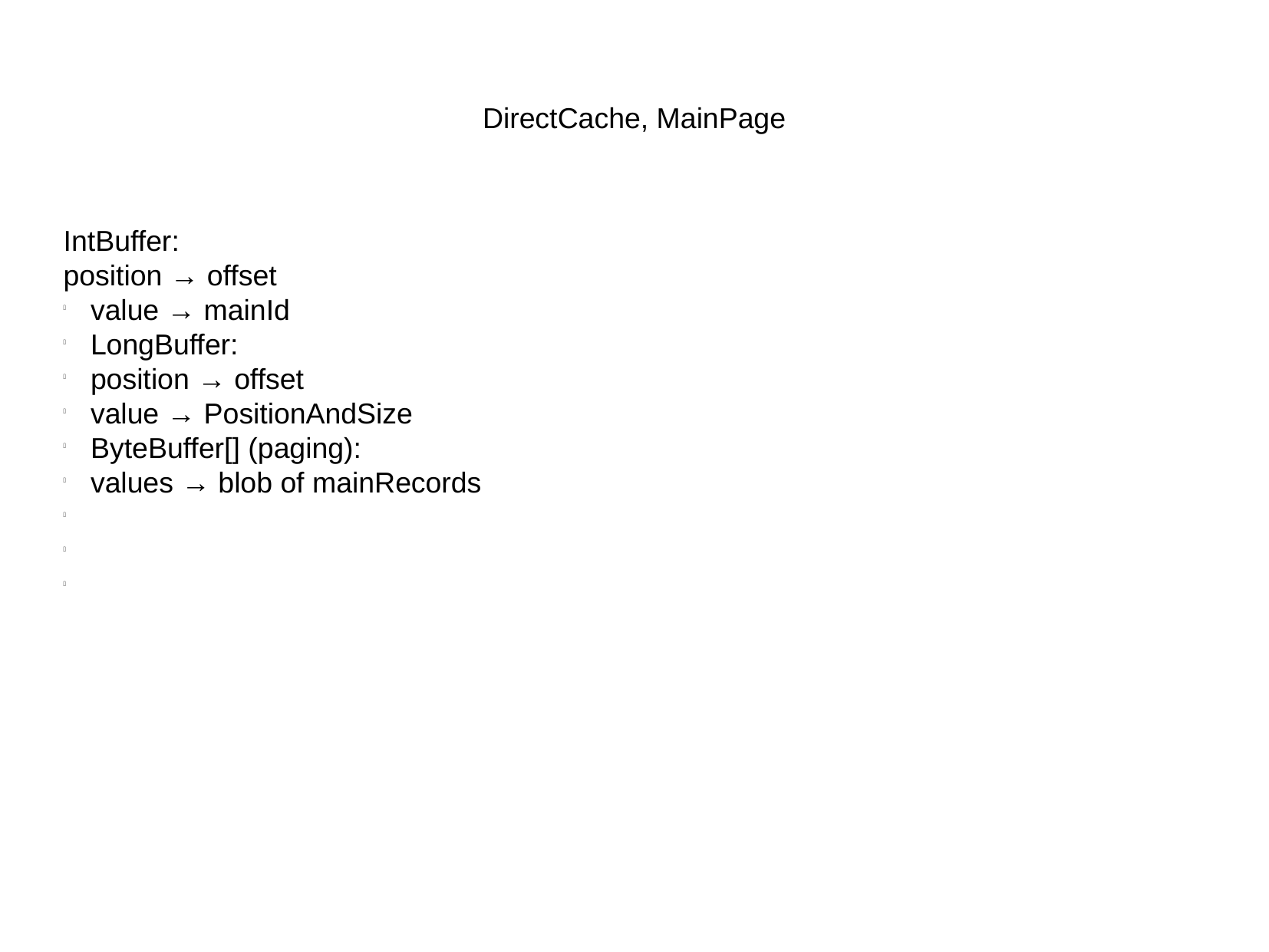

DirectCache, MainPage
IntBuffer:
position → offset
value → mainId
LongBuffer:
position → offset
value → PositionAndSize
ByteBuffer[] (paging):
values → blob of mainRecords